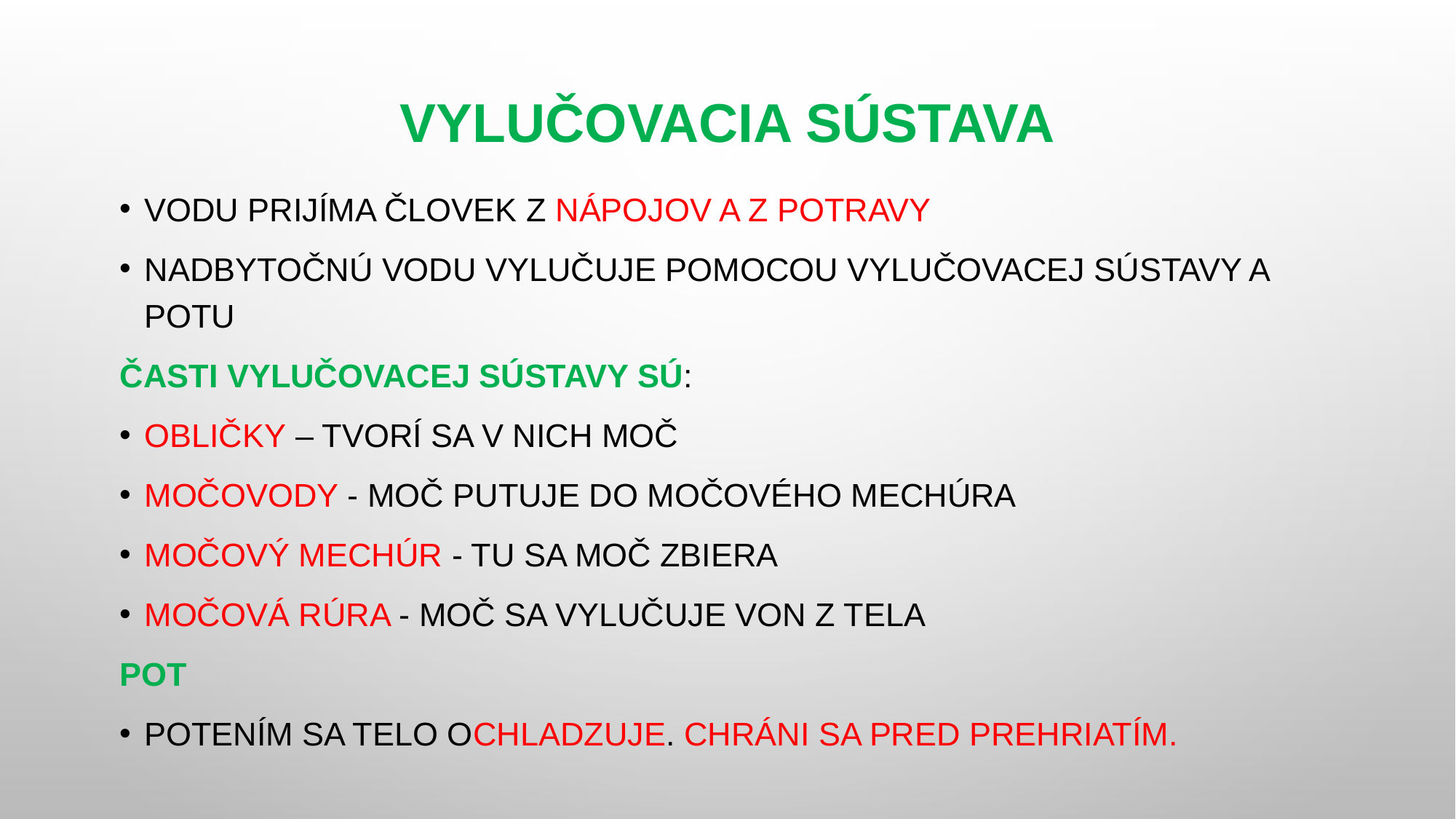

# Vylučovacia sústava
Vodu prijíma človek z nápojov a z potravy
Nadbytočnú vodu vylučuje pomocou vylučovacej sústavy a potu
Časti vylučovacej sústavy sú:
Obličky – tvorí sa v nich moč
Močovody - moč putuje do močového mechúra
močový mechúr - tu sa moč zbiera
Močová rúra - moč sa vylučuje von z tela
Pot
Potením sa telo ochladzuje. Chráni sa pred prehriatím.